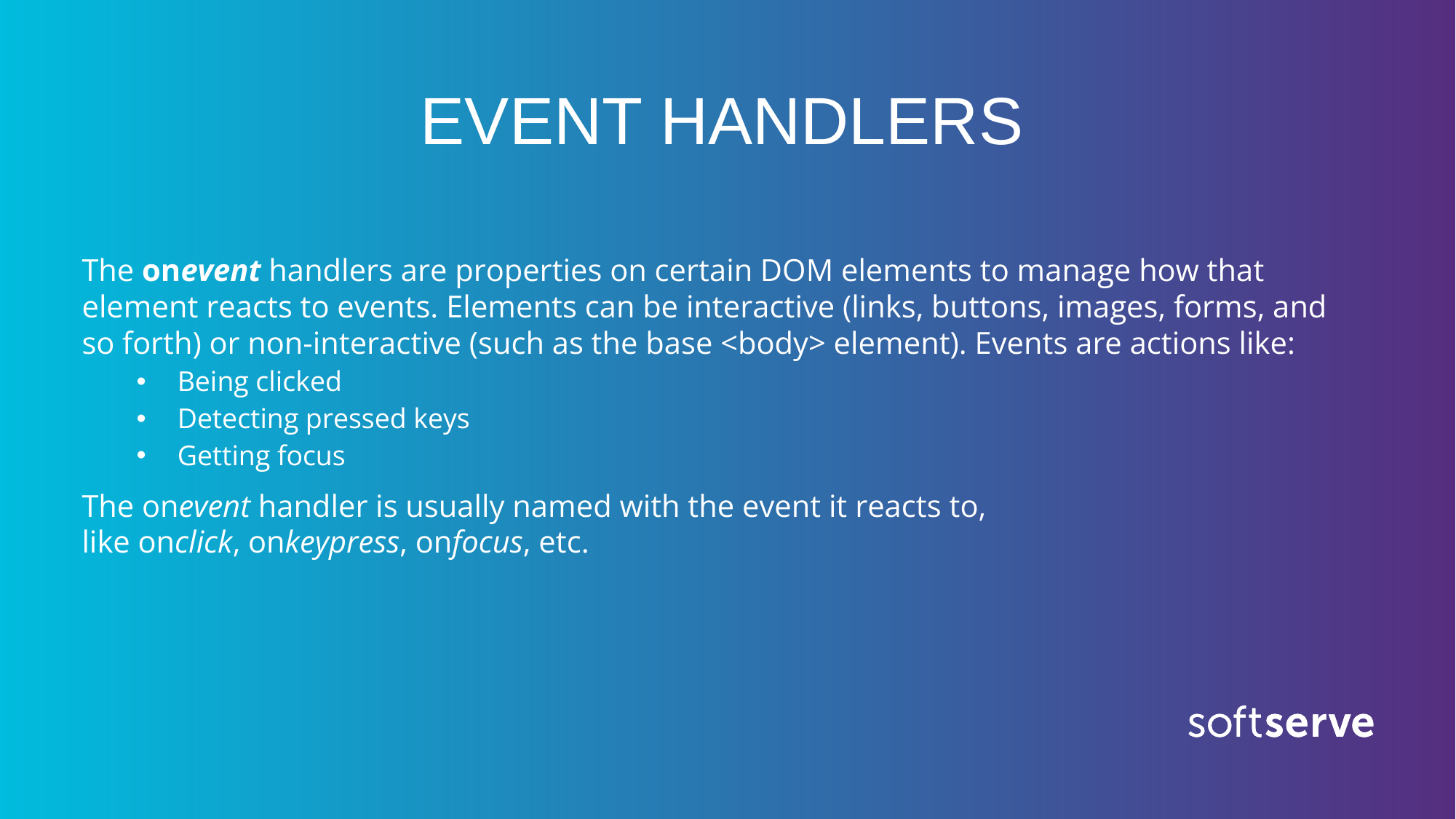

# EVENT HANDLERS
The onevent handlers are properties on certain DOM elements to manage how that element reacts to events. Elements can be interactive (links, buttons, images, forms, and so forth) or non-interactive (such as the base <body> element). Events are actions like:
Being clicked
Detecting pressed keys
Getting focus
The onevent handler is usually named with the event it reacts to, like onclick, onkeypress, onfocus, etc.